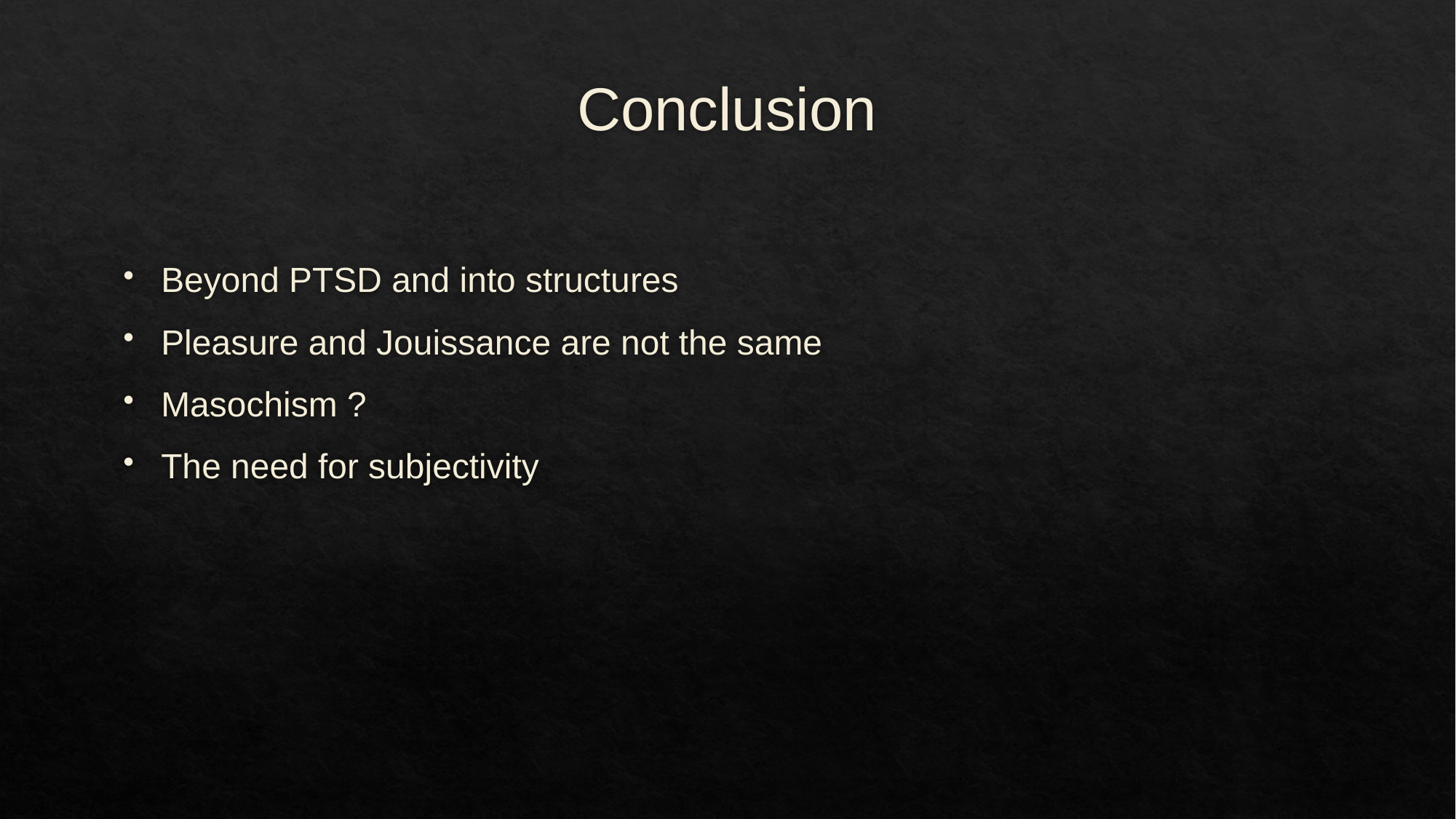

# Conclusion
Beyond PTSD and into structures
Pleasure and Jouissance are not the same
Masochism ?
The need for subjectivity